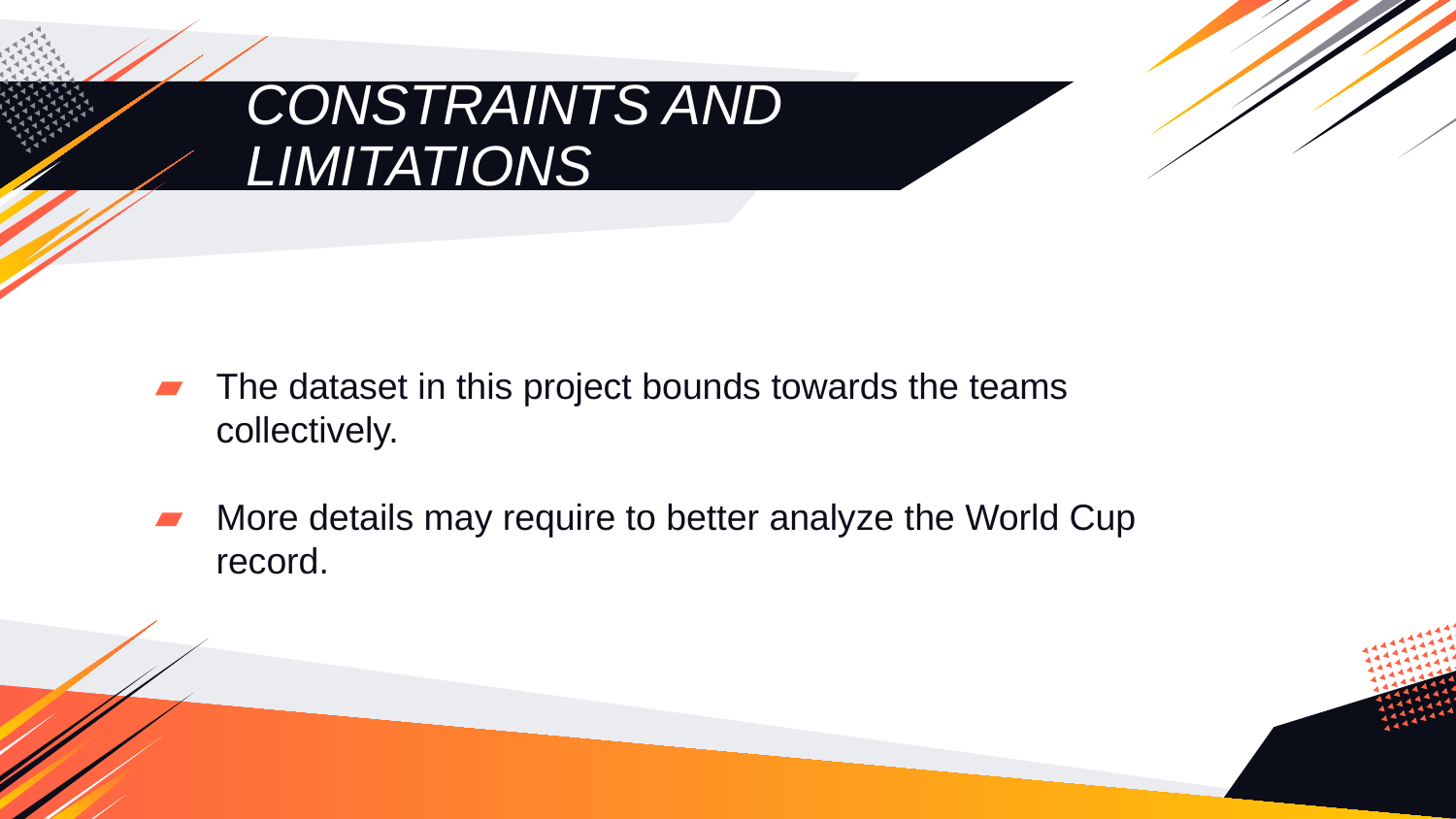

# CONSTRAINTS AND LIMITATIONS
The dataset in this project bounds towards the teams collectively.

More details may require to better analyze the World Cup record.
12